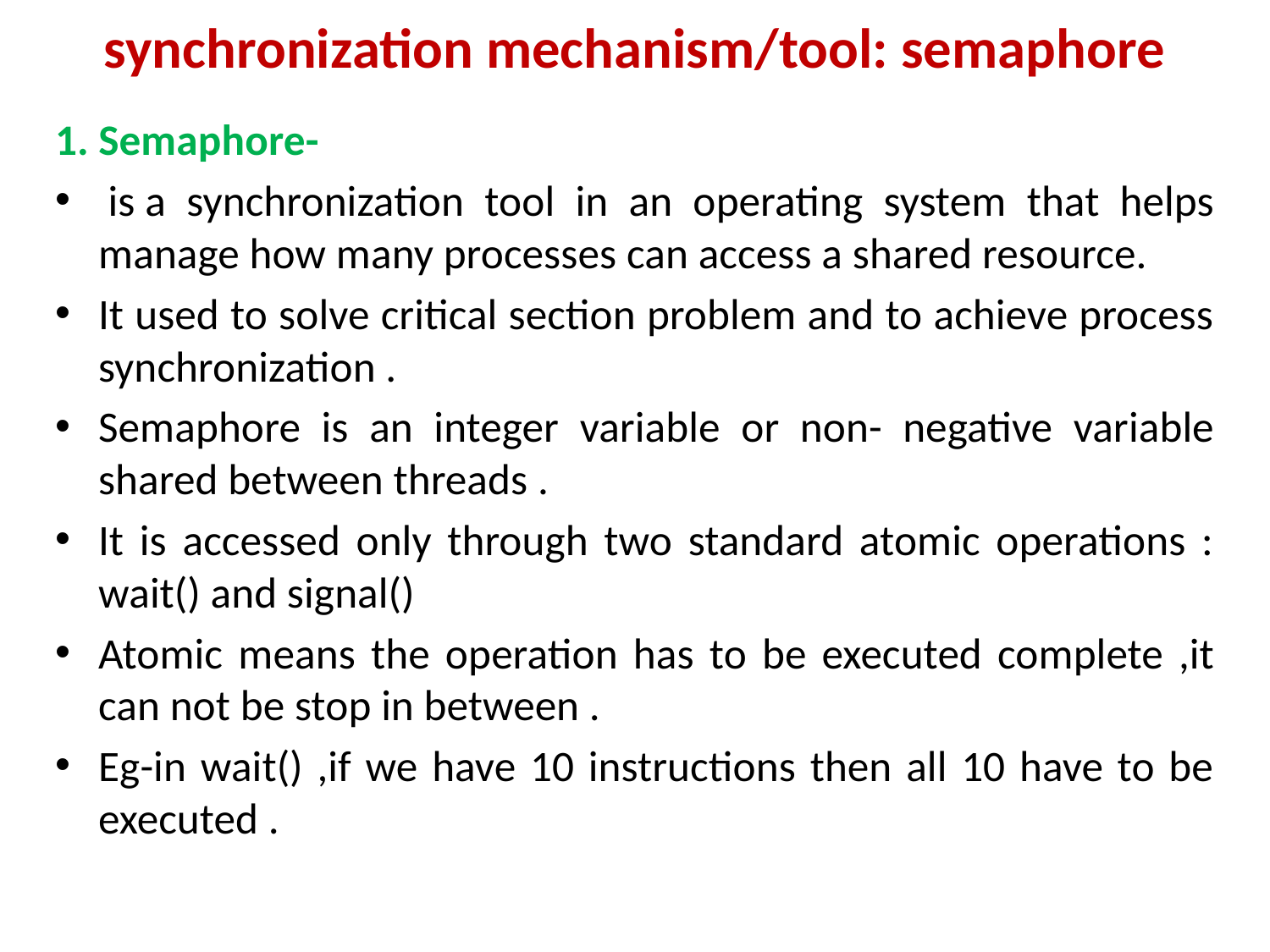

# synchronization mechanism/tool: semaphore
1. Semaphore-
 is a synchronization tool in an operating system that helps manage how many processes can access a shared resource.
It used to solve critical section problem and to achieve process synchronization .
Semaphore is an integer variable or non- negative variable shared between threads .
It is accessed only through two standard atomic operations : wait() and signal()
Atomic means the operation has to be executed complete ,it can not be stop in between .
Eg-in wait() ,if we have 10 instructions then all 10 have to be executed .